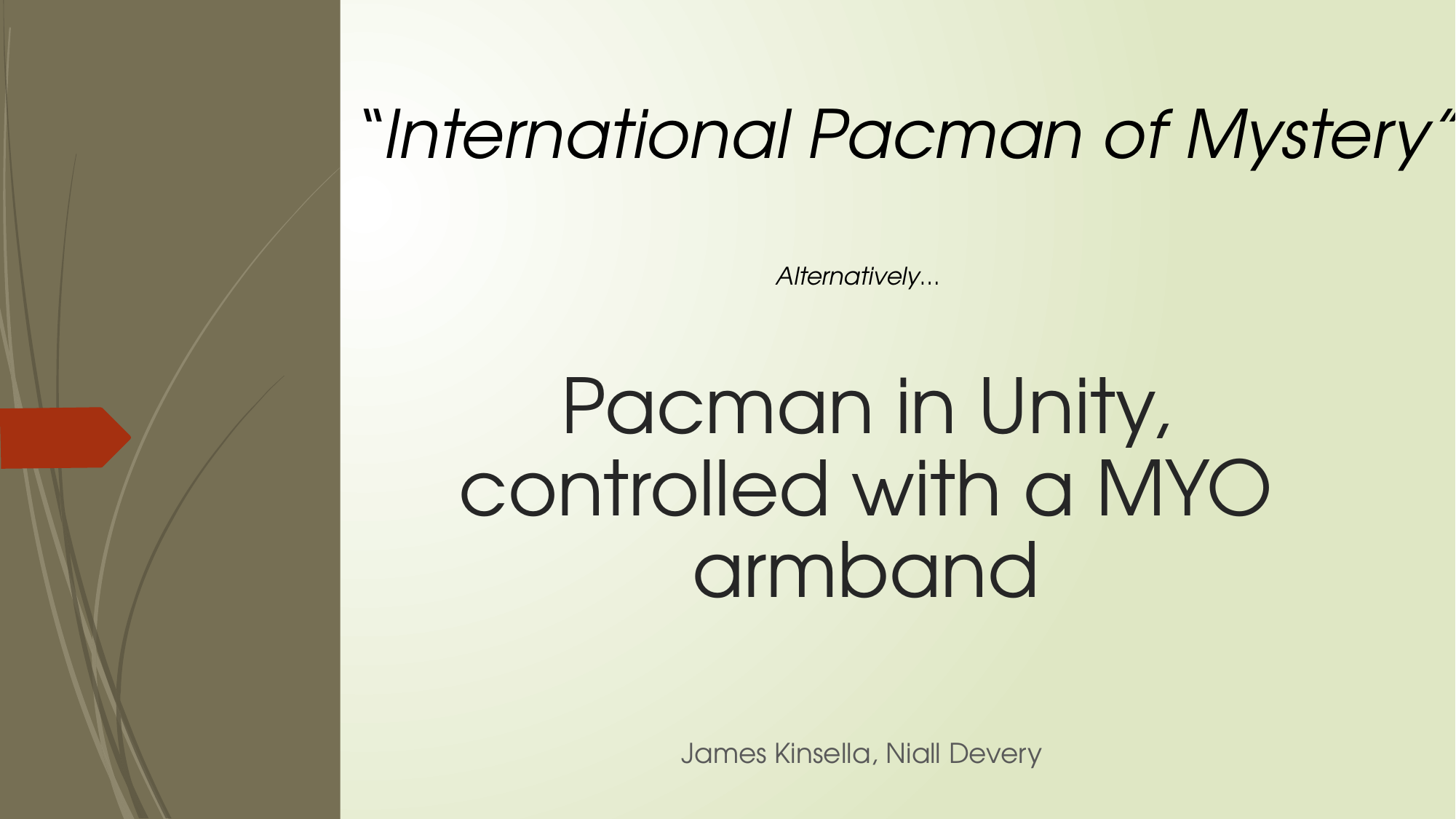

“International Pacman of Mystery”
Alternatively…
# Pacman in Unity, controlled with a MYO armband

James Kinsella, Niall Devery